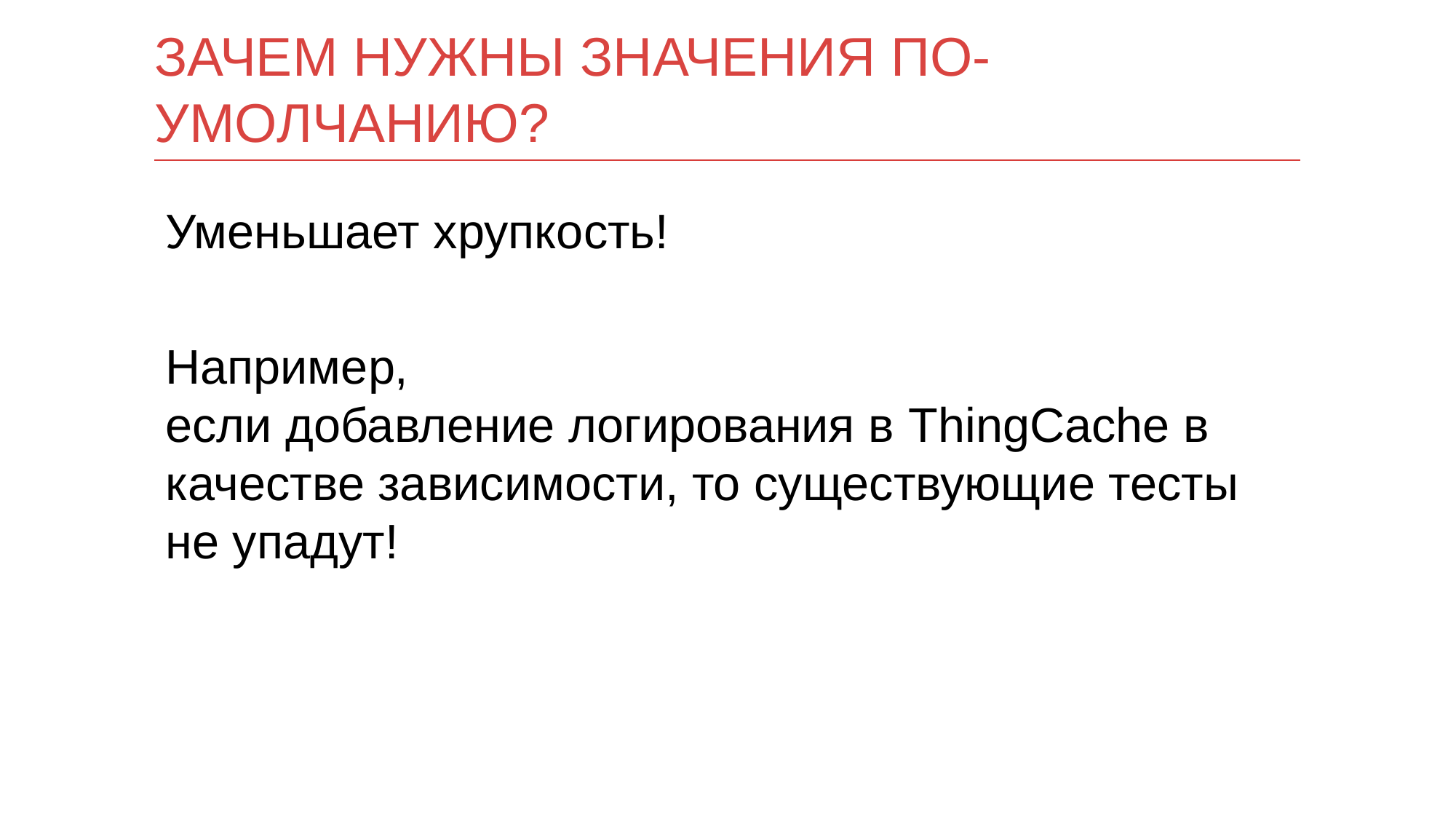

# Зачем нужны значения по-умолчанию?
Уменьшает хрупкость!

Например,
если добавление логирования в ThingCache в качестве зависимости, то существующие тесты не упадут!